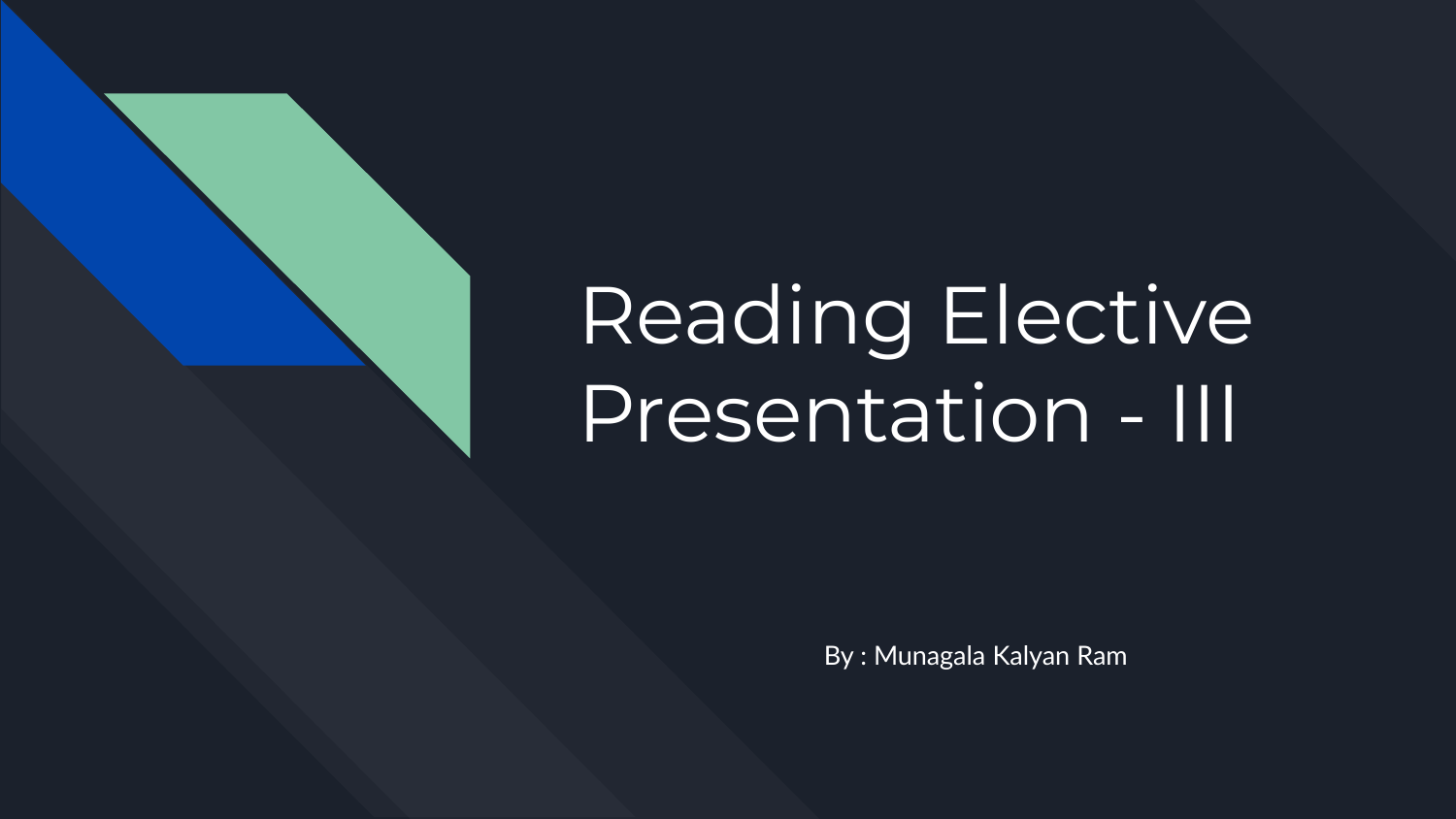

# Reading Elective Presentation - III
By : Munagala Kalyan Ram